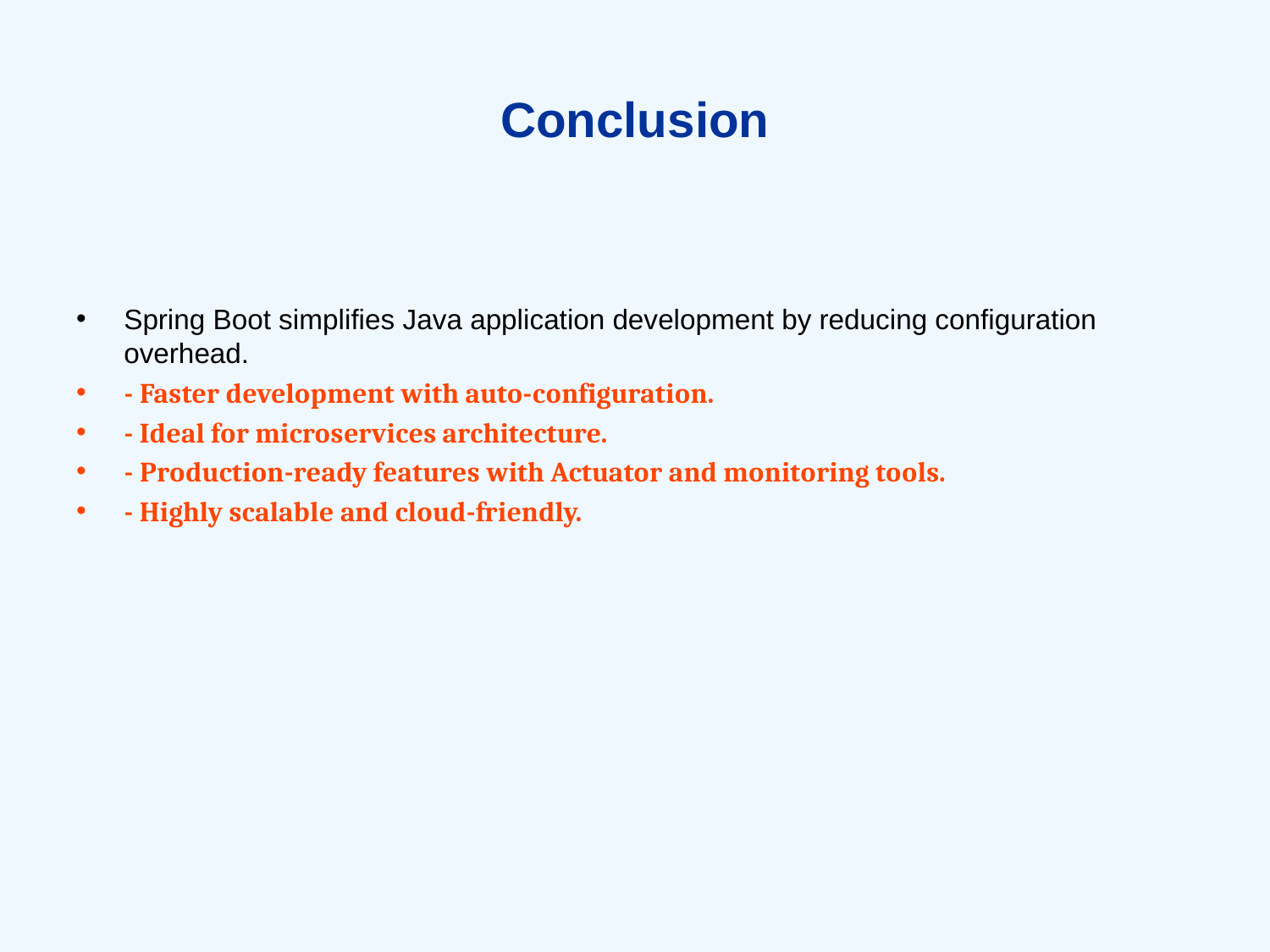

# Conclusion

Spring Boot simplifies Java application development by reducing configuration overhead.
- Faster development with auto-configuration.
- Ideal for microservices architecture.
- Production-ready features with Actuator and monitoring tools.
- Highly scalable and cloud-friendly.